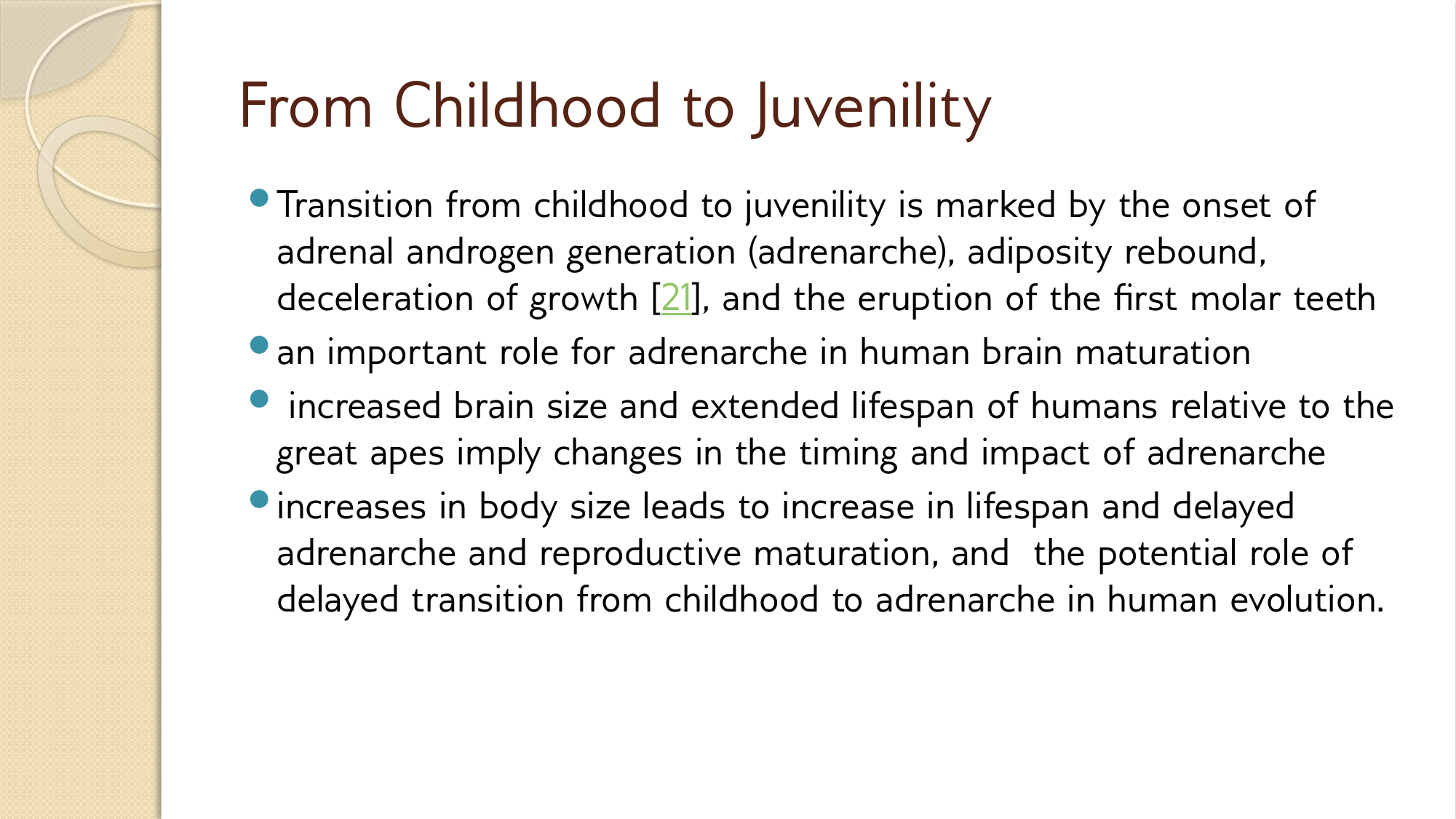

# From Childhood to Juvenility
Transition from childhood to juvenility is marked by the onset of adrenal androgen generation (adrenarche), adiposity rebound, deceleration of growth [21], and the eruption of the first molar teeth
an important role for adrenarche in human brain maturation
 increased brain size and extended lifespan of humans relative to the great apes imply changes in the timing and impact of adrenarche
increases in body size leads to increase in lifespan and delayed adrenarche and reproductive maturation, and  the potential role of delayed transition from childhood to adrenarche in human evolution.